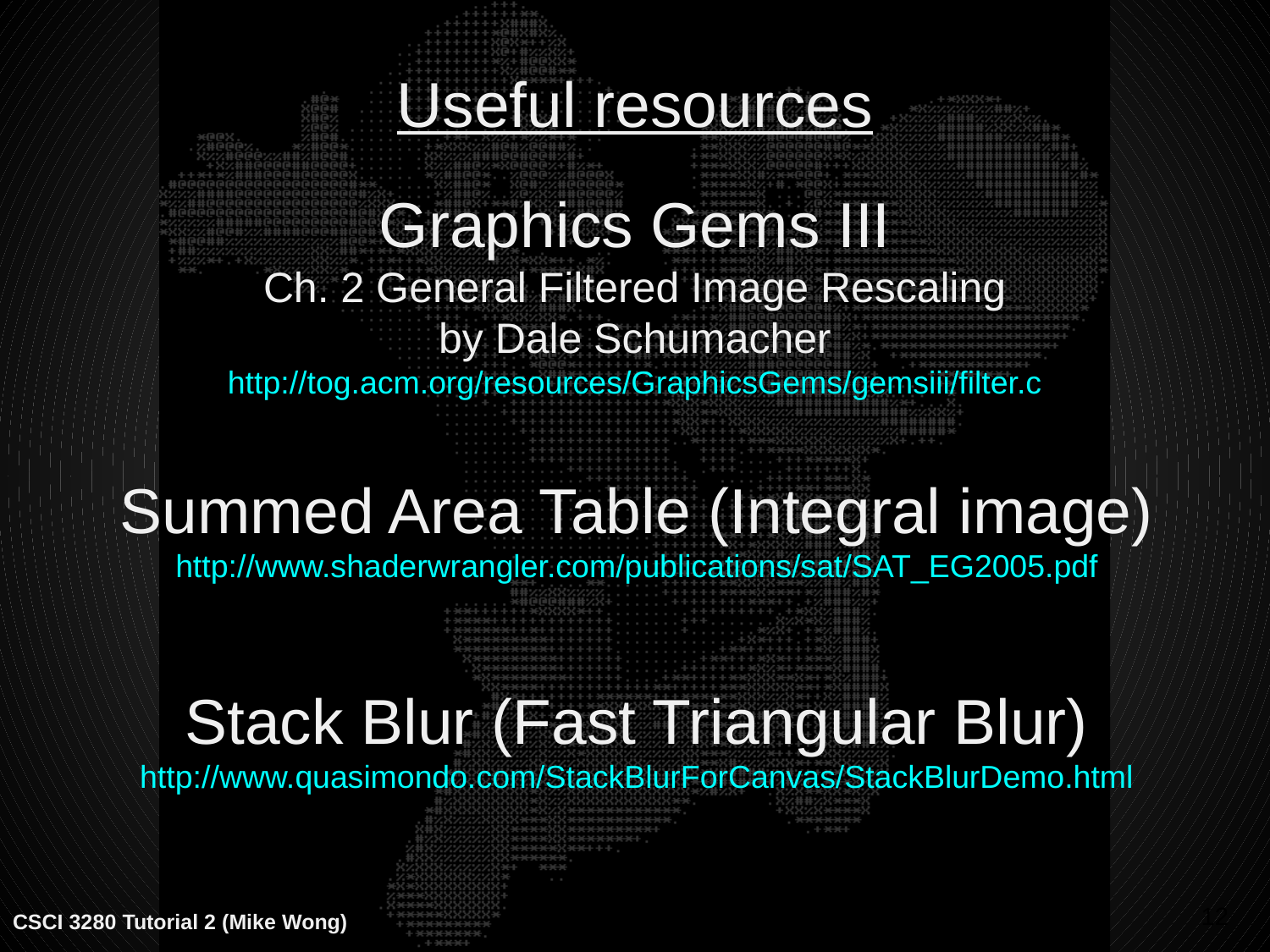

Useful resources

Graphics Gems III
Ch. 2 General Filtered Image Rescaling
by Dale Schumacher
http://tog.acm.org/resources/GraphicsGems/gemsiii/filter.c
Summed Area Table (Integral image)
http://www.shaderwrangler.com/publications/sat/SAT_EG2005.pdf
Stack Blur (Fast Triangular Blur)
http://www.quasimondo.com/StackBlurForCanvas/StackBlurDemo.html
12